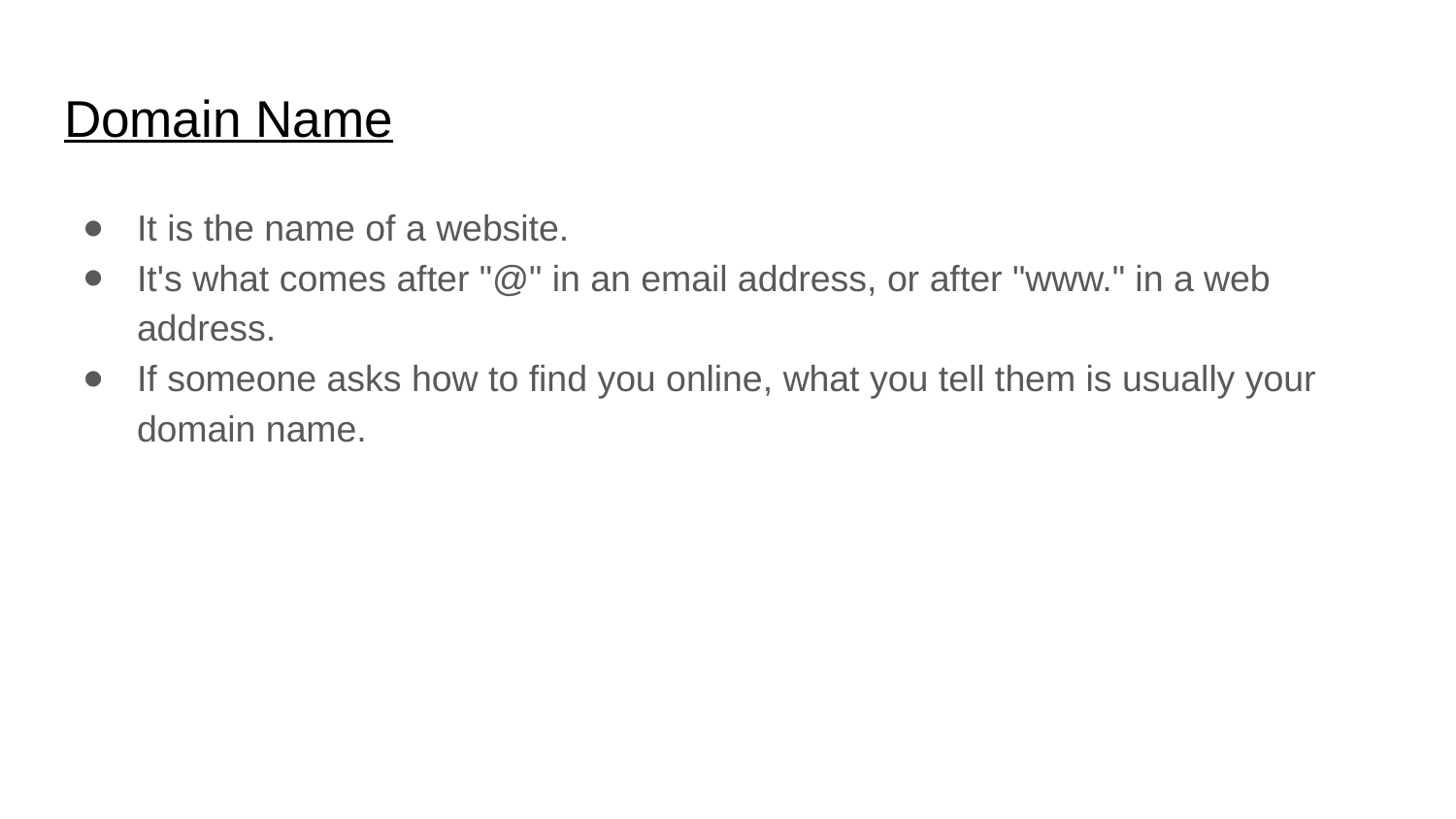

# Domain Name
It is the name of a website.
It's what comes after "@" in an email address, or after "www." in a web address.
If someone asks how to find you online, what you tell them is usually your domain name.